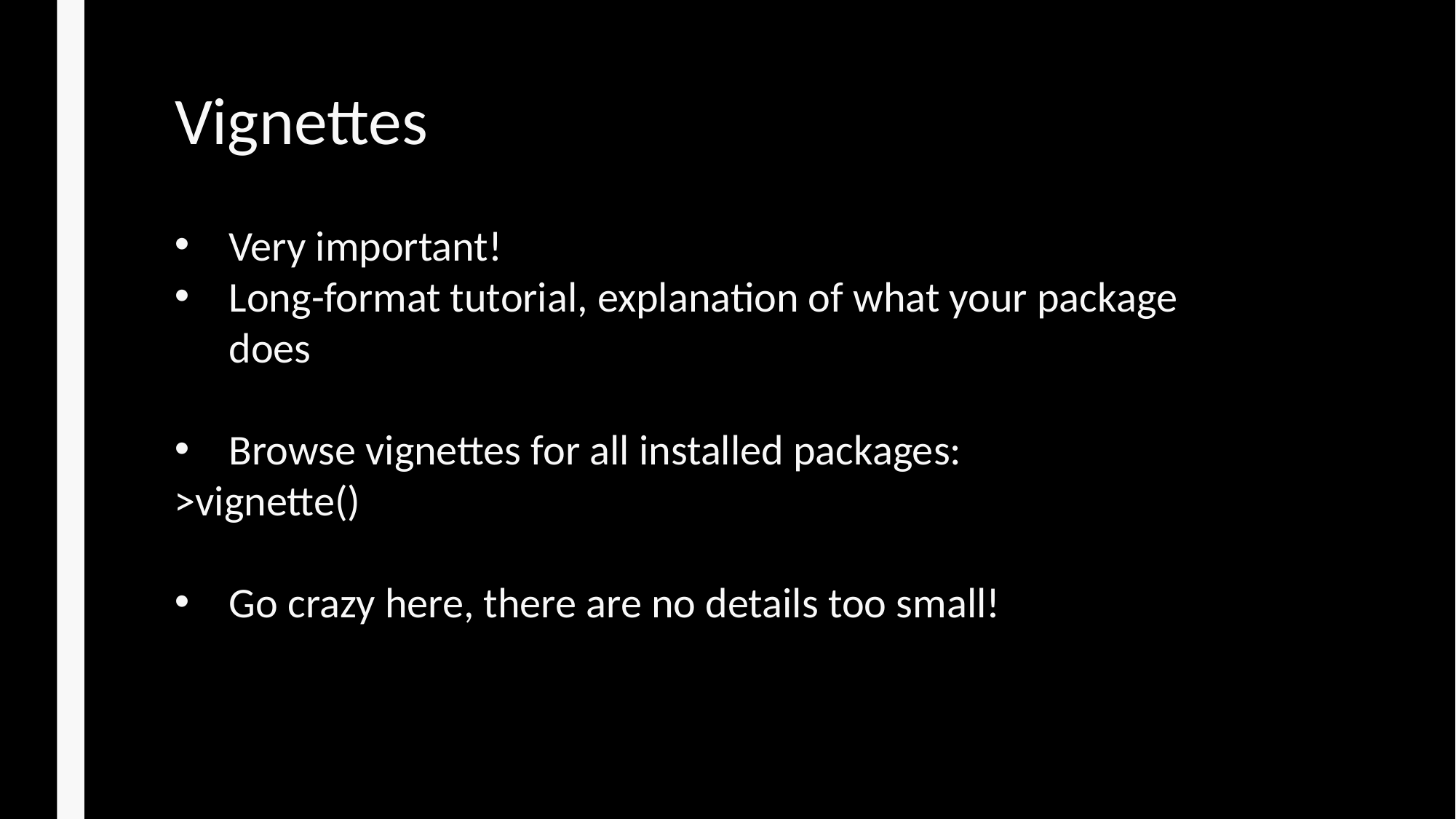

# Vignettes
Very important!
Long-format tutorial, explanation of what your package does

Browse vignettes for all installed packages:
>vignette()

Go crazy here, there are no details too small!